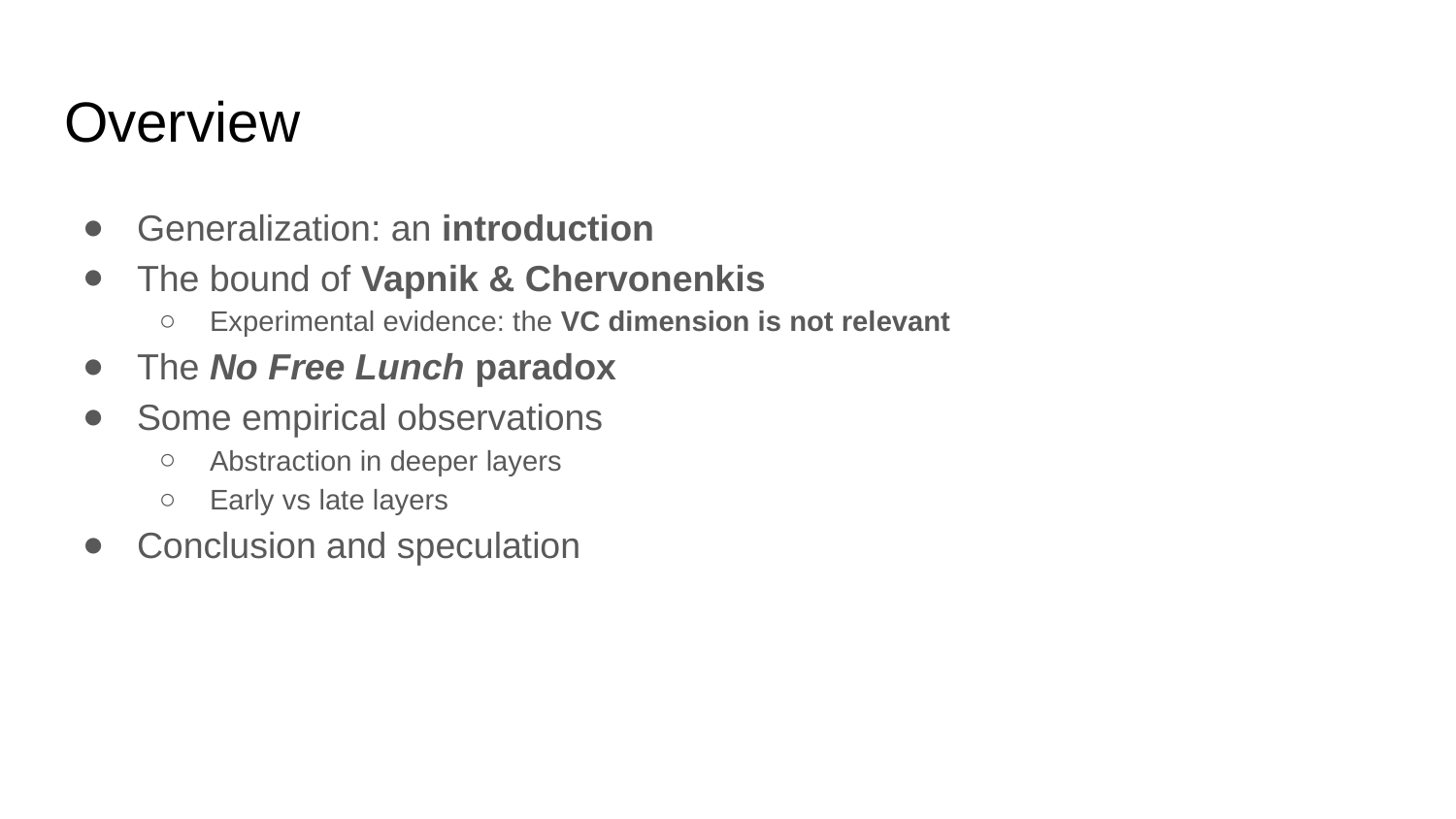

# Overview
Generalization: an introduction
The bound of Vapnik & Chervonenkis
Experimental evidence: the VC dimension is not relevant
The No Free Lunch paradox
Some empirical observations
Abstraction in deeper layers
Early vs late layers
Conclusion and speculation